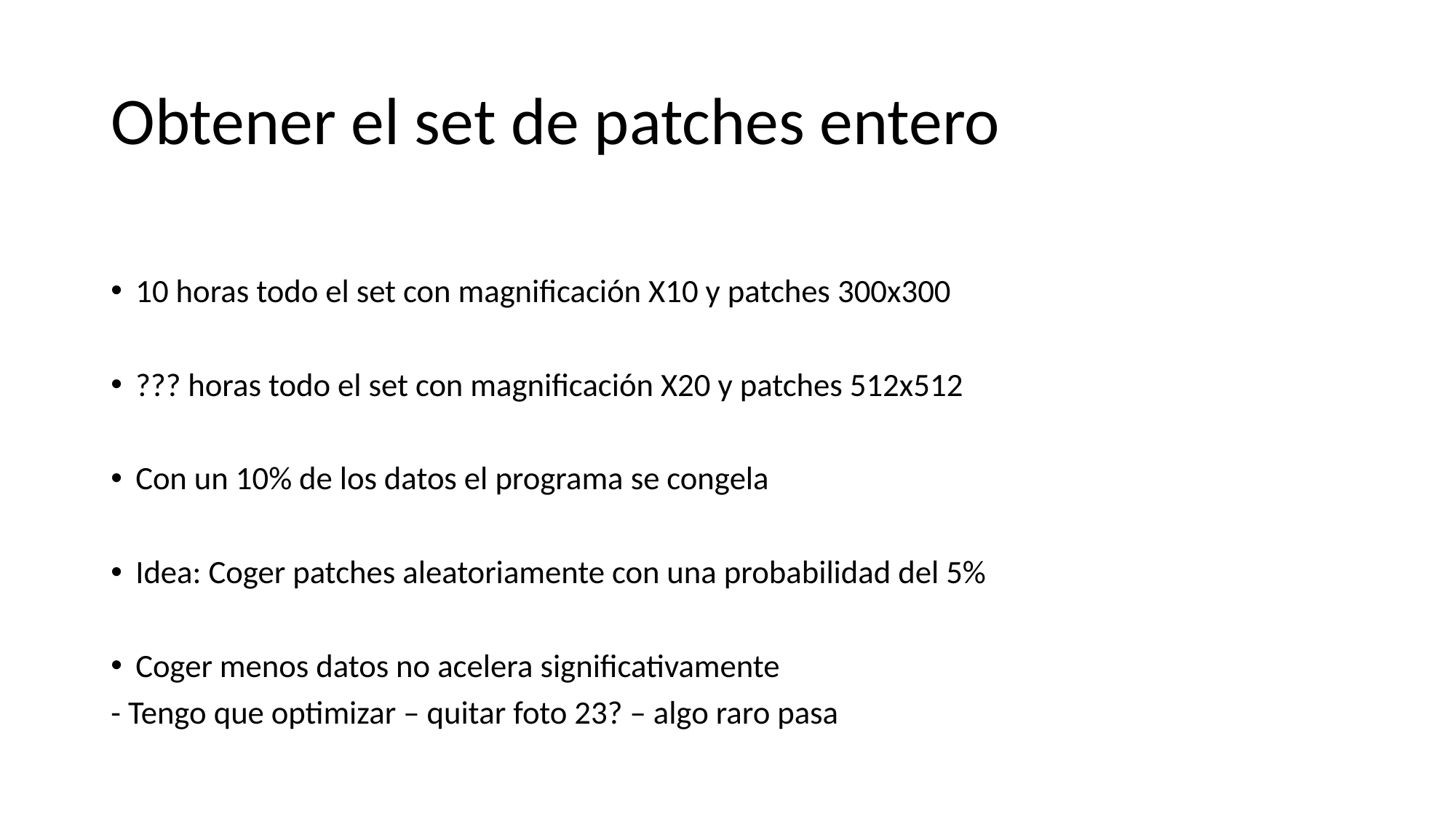

# Obtener el set de patches entero

10 horas todo el set con magnificación X10 y patches 300x300

??? horas todo el set con magnificación X20 y patches 512x512

Con un 10% de los datos el programa se congela

Idea: Coger patches aleatoriamente con una probabilidad del 5%

Coger menos datos no acelera significativamente
- Tengo que optimizar – quitar foto 23? – algo raro pasa